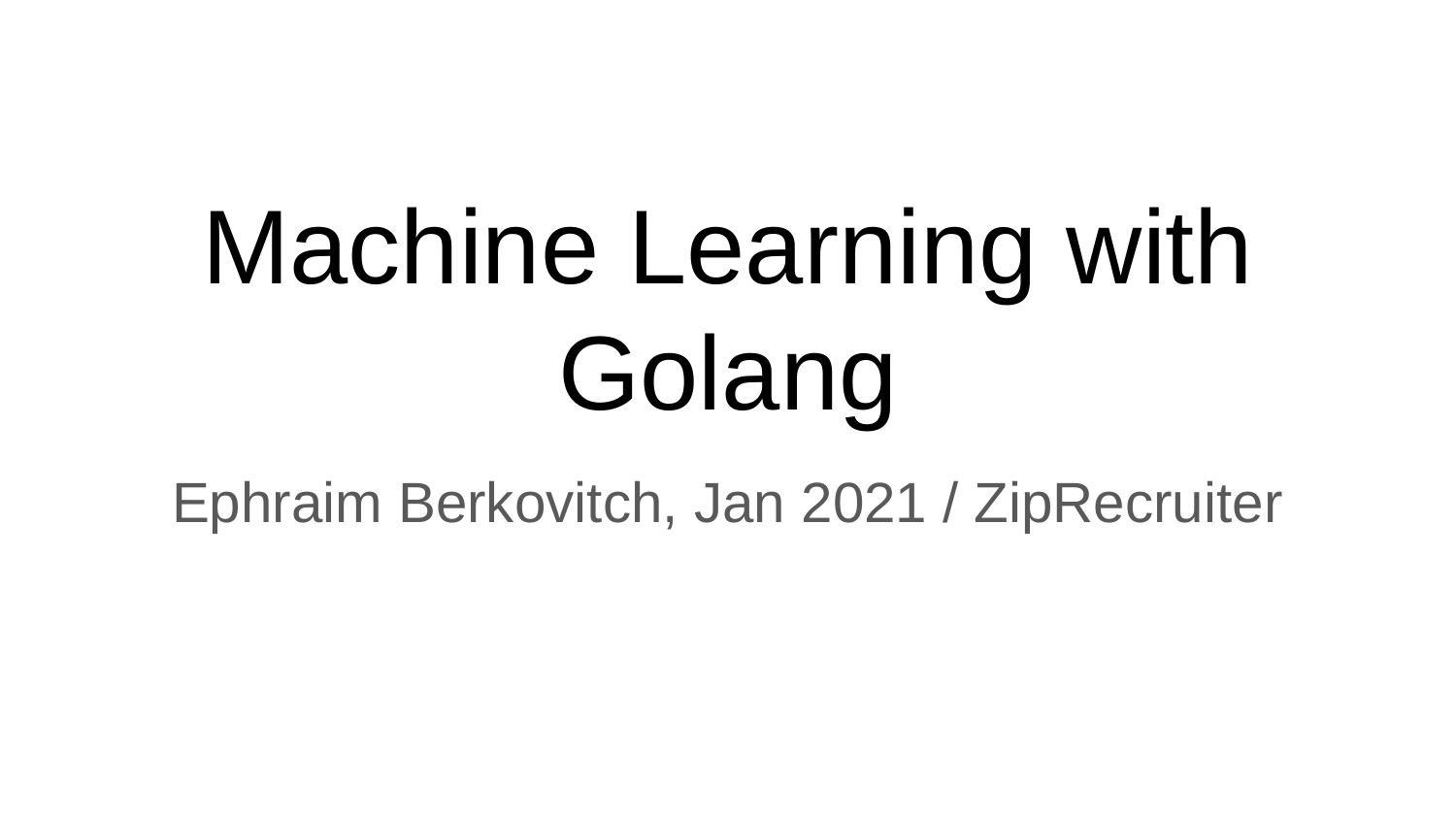

# Machine Learning with Golang
Ephraim Berkovitch, Jan 2021 / ZipRecruiter